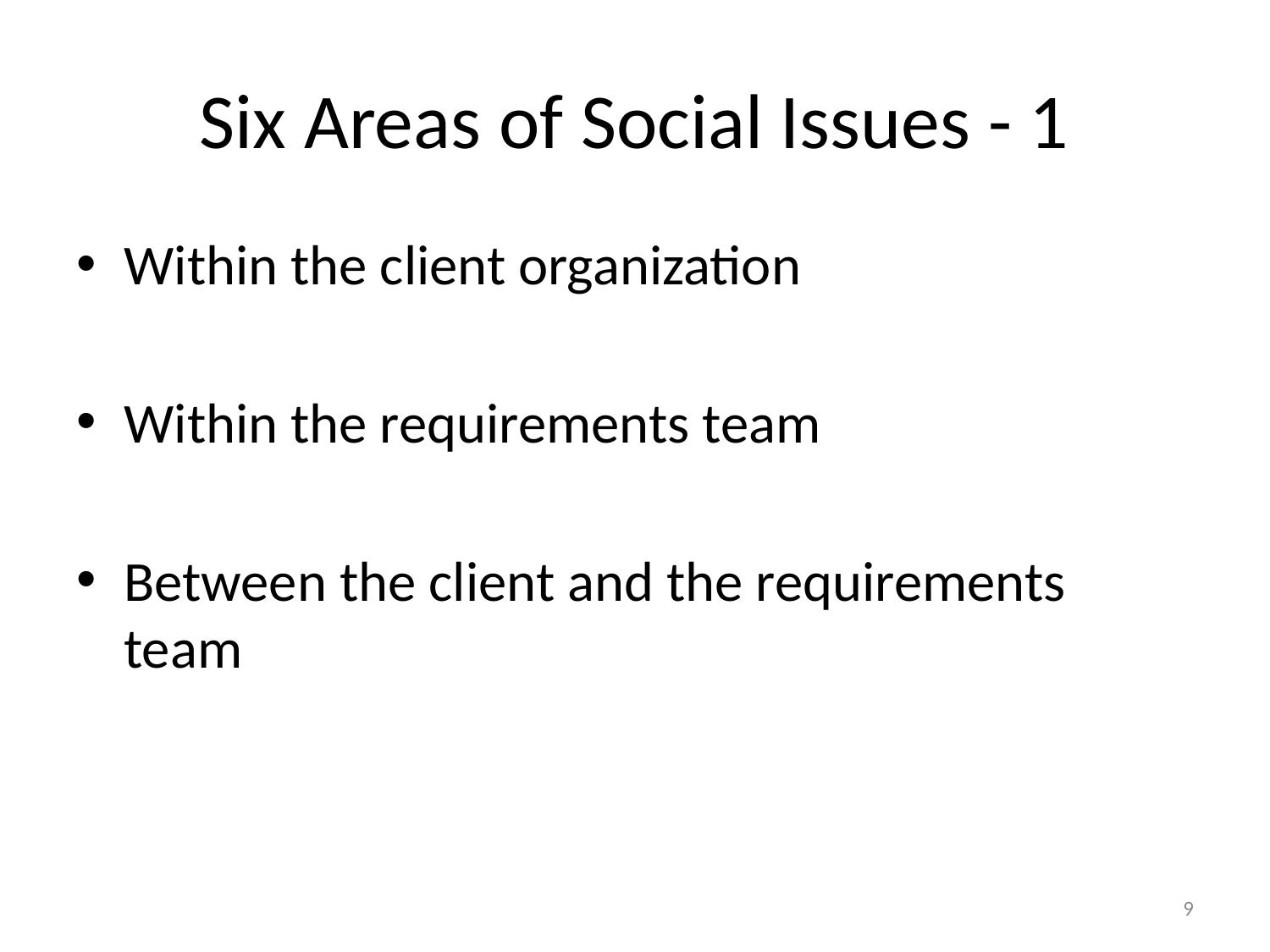

# Six Areas of Social Issues - 1
Within the client organization

Within the requirements team

Between the client and the requirements team
9